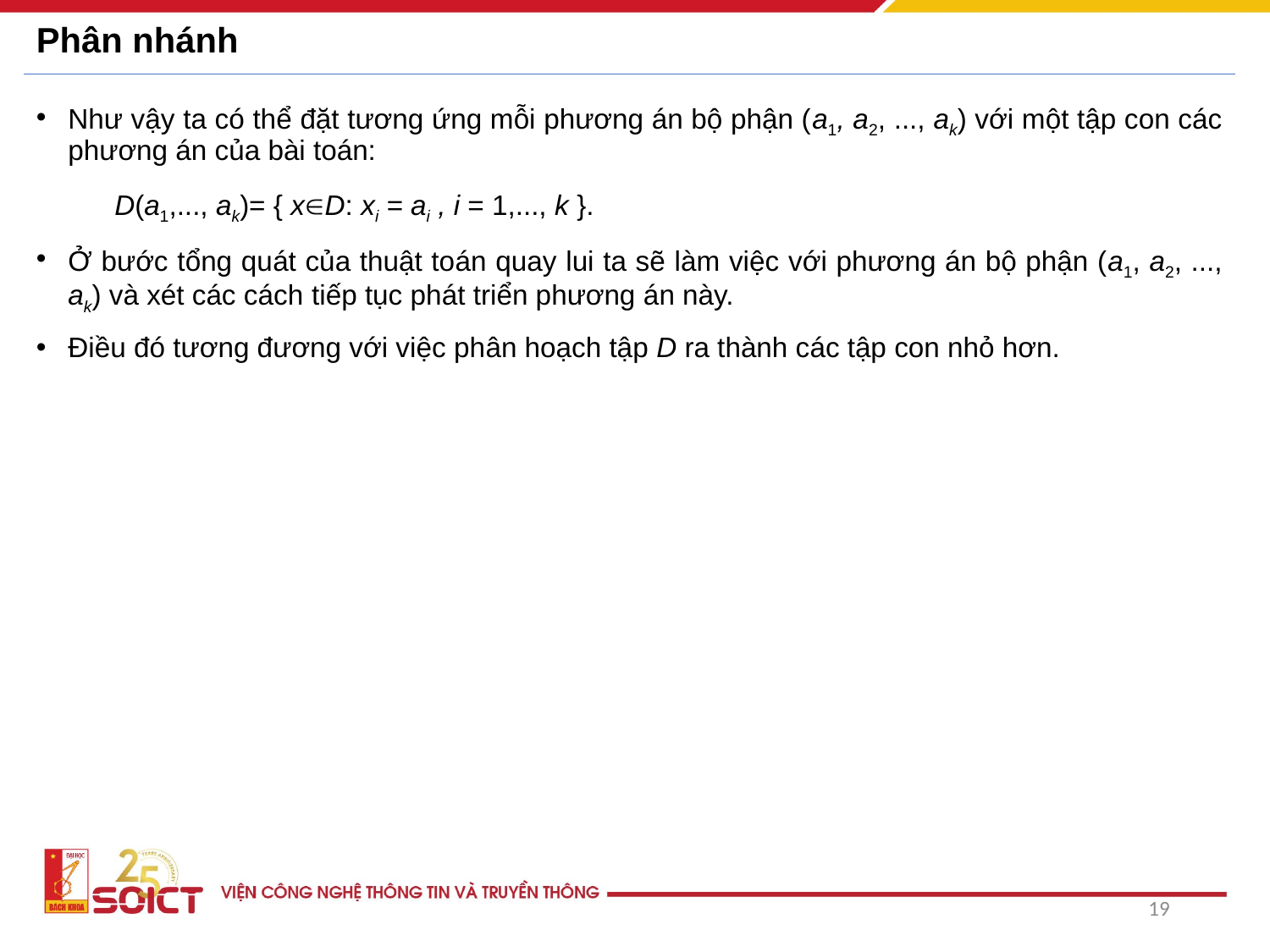

# Phân nhánh
Như vậy ta có thể đặt tương ứng mỗi phương án bộ phận (a1, a2, ..., ak) với một tập con các phương án của bài toán:
          D(a1,..., ak)= { x∈D: xi = ai , i = 1,..., k }.
Ở bước tổng quát của thuật toán quay lui ta sẽ làm việc với phương án bộ phận (a1, a2, ..., ak) và xét các cách tiếp tục phát triển phương án này.
Điều đó tương đương với việc phân hoạch tập D ra thành các tập con nhỏ hơn.
19